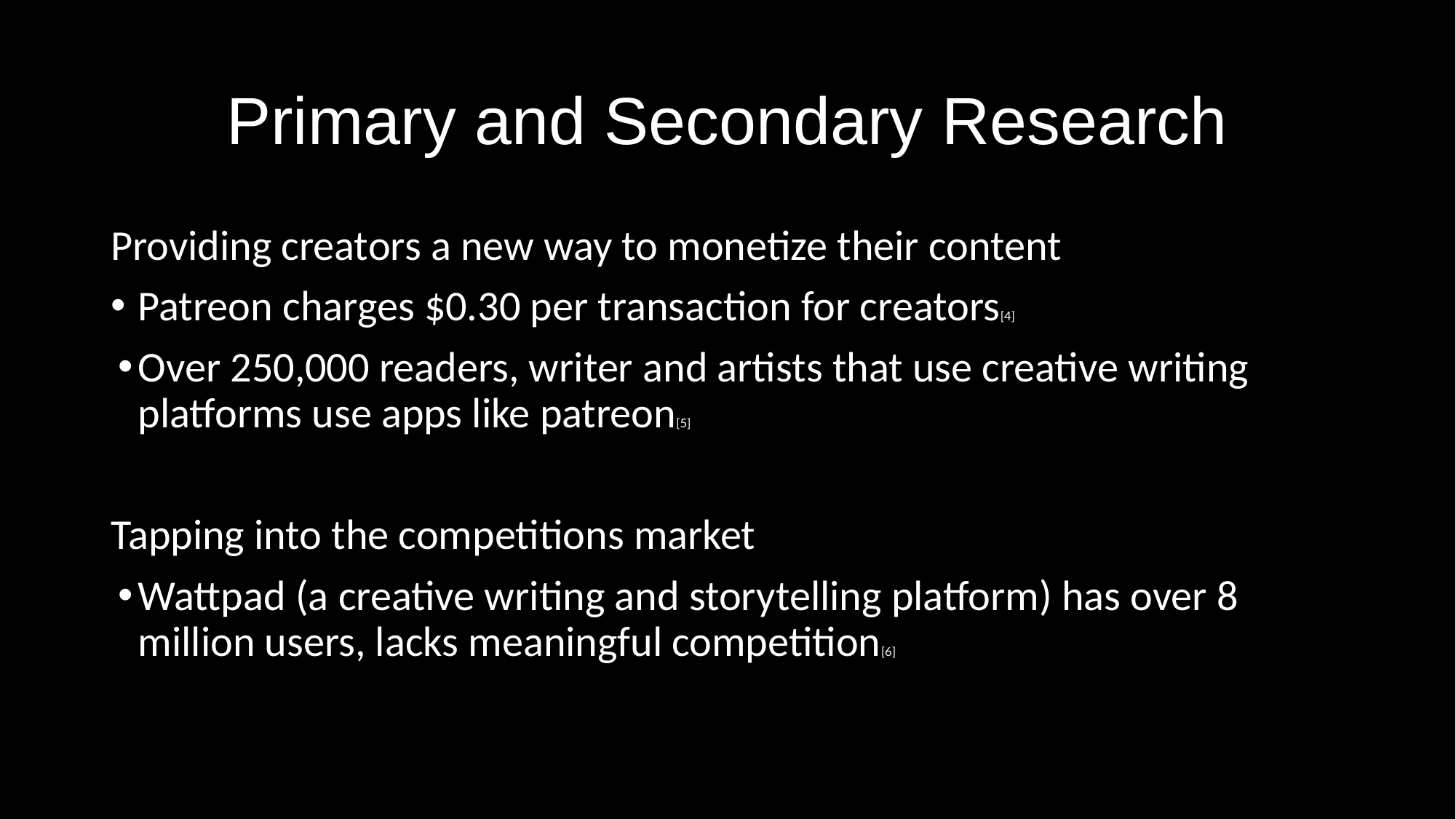

# Primary and Secondary Research
Providing creators a new way to monetize their content
Patreon charges $0.30 per transaction for creators[4]
Over 250,000 readers, writer and artists that use creative writing platforms use apps like patreon[5]

Tapping into the competitions market
Wattpad (a creative writing and storytelling platform) has over 8 million users, lacks meaningful competition[6]